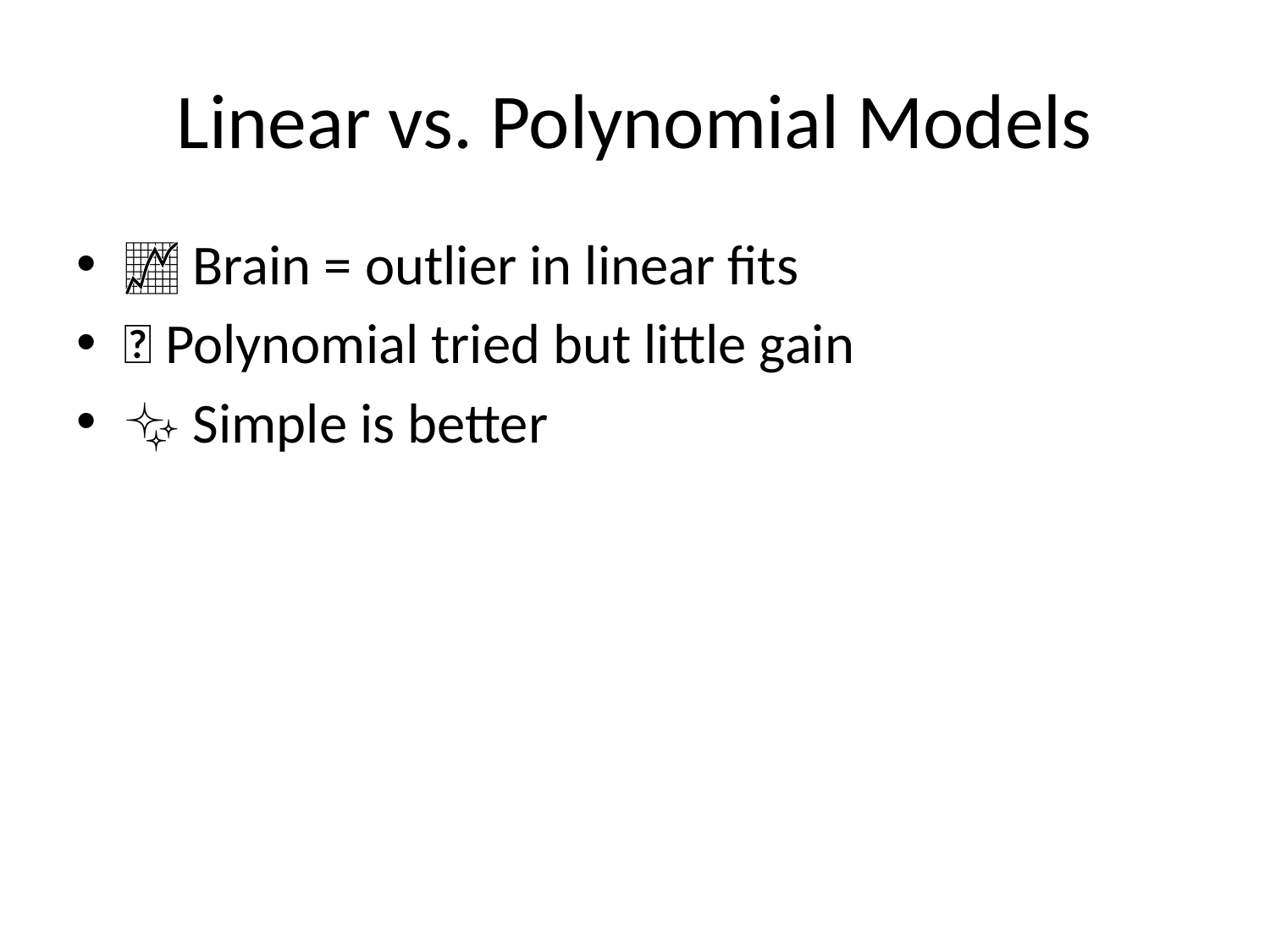

# Linear vs. Polynomial Models
📈 Brain = outlier in linear fits
🧮 Polynomial tried but little gain
✨ Simple is better